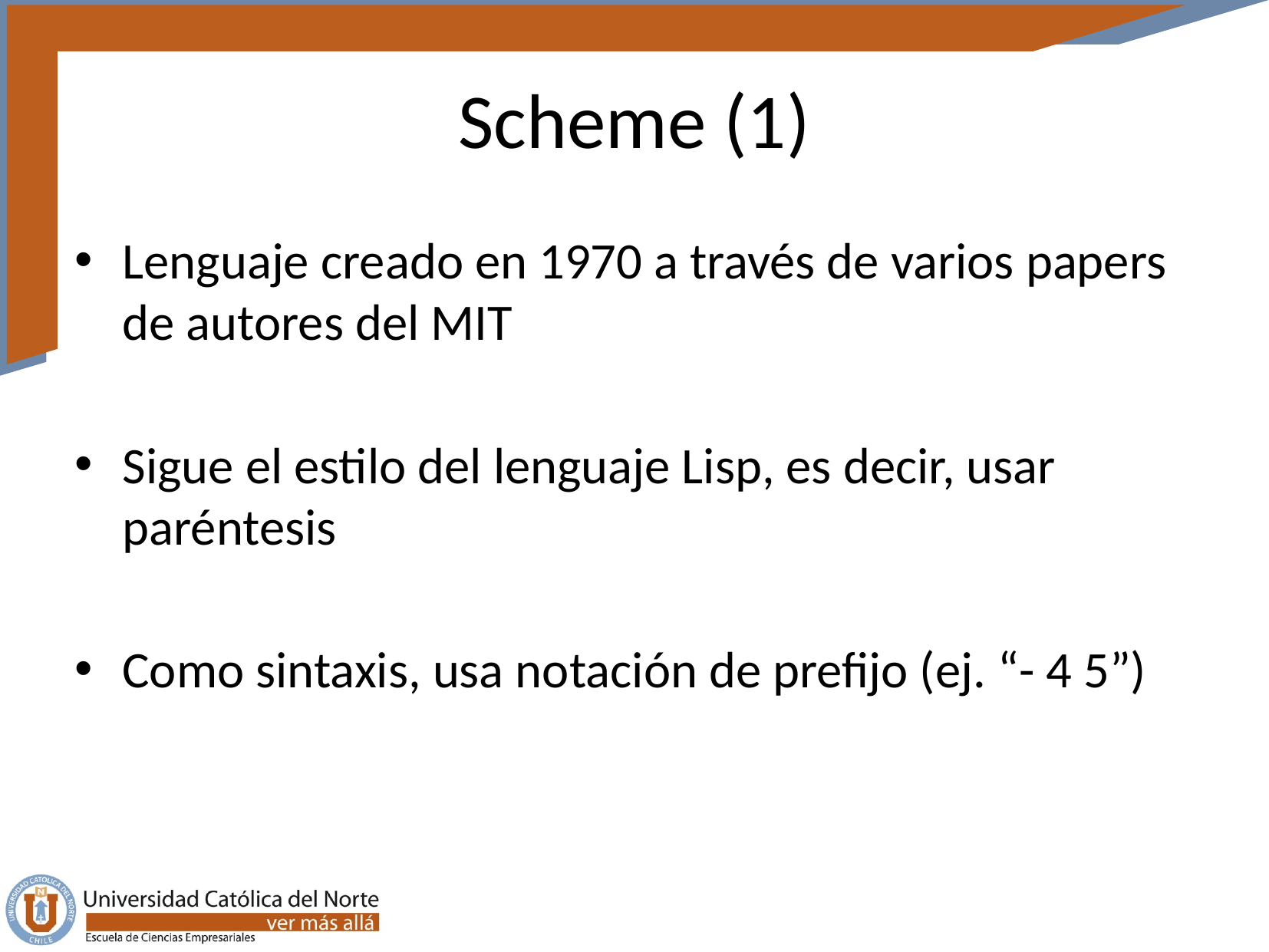

# Scheme (1)
Lenguaje creado en 1970 a través de varios papers de autores del MIT

Sigue el estilo del lenguaje Lisp, es decir, usar paréntesis

Como sintaxis, usa notación de prefijo (ej. “- 4 5”)